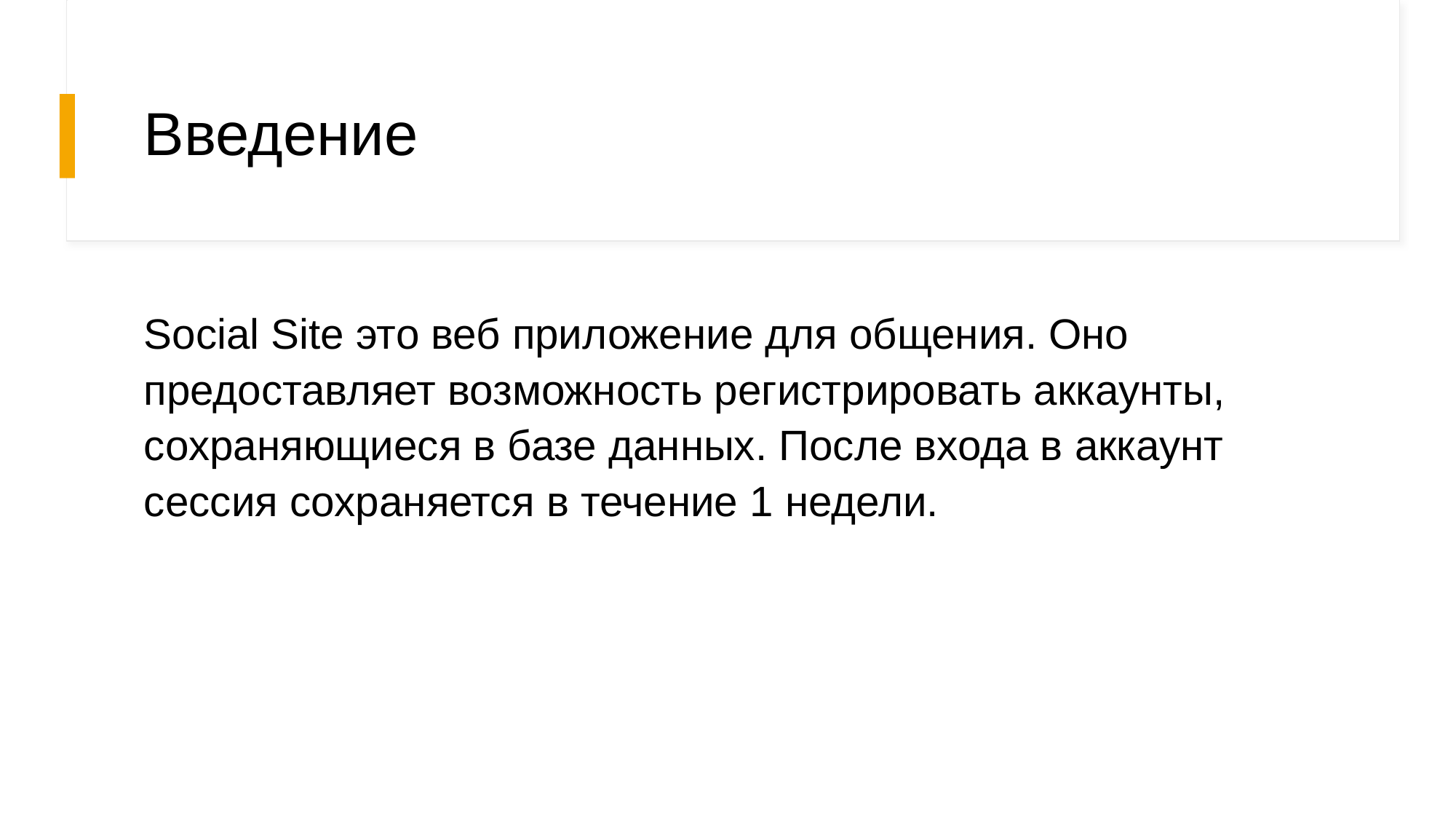

# Введение
Social Site это веб приложение для общения. Оно предоставляет возможность регистрировать аккаунты, сохраняющиеся в базе данных. После входа в аккаунт сессия сохраняется в течение 1 недели.